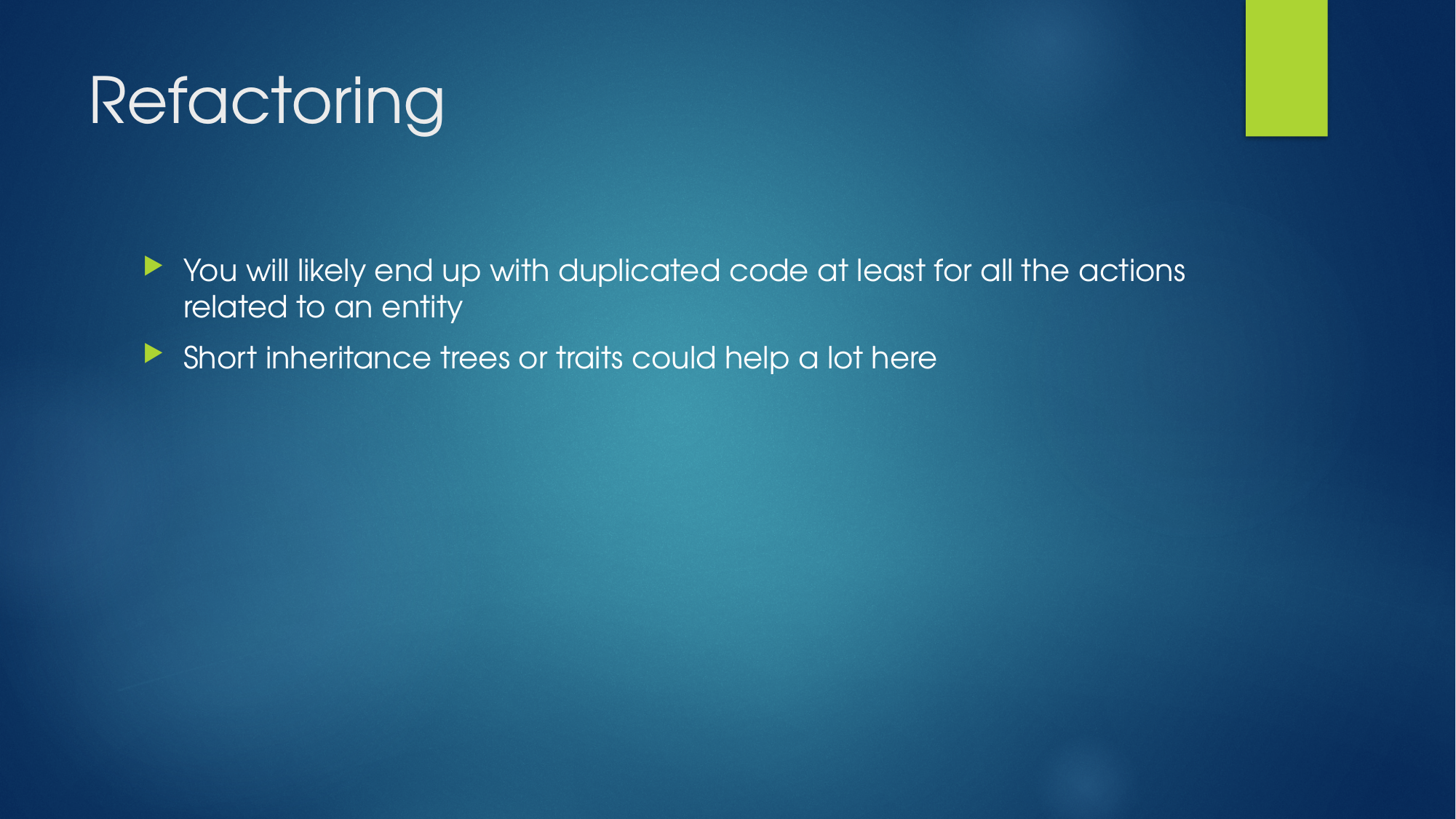

# Refactoring
You will likely end up with duplicated code at least for all the actions related to an entity
Short inheritance trees or traits could help a lot here